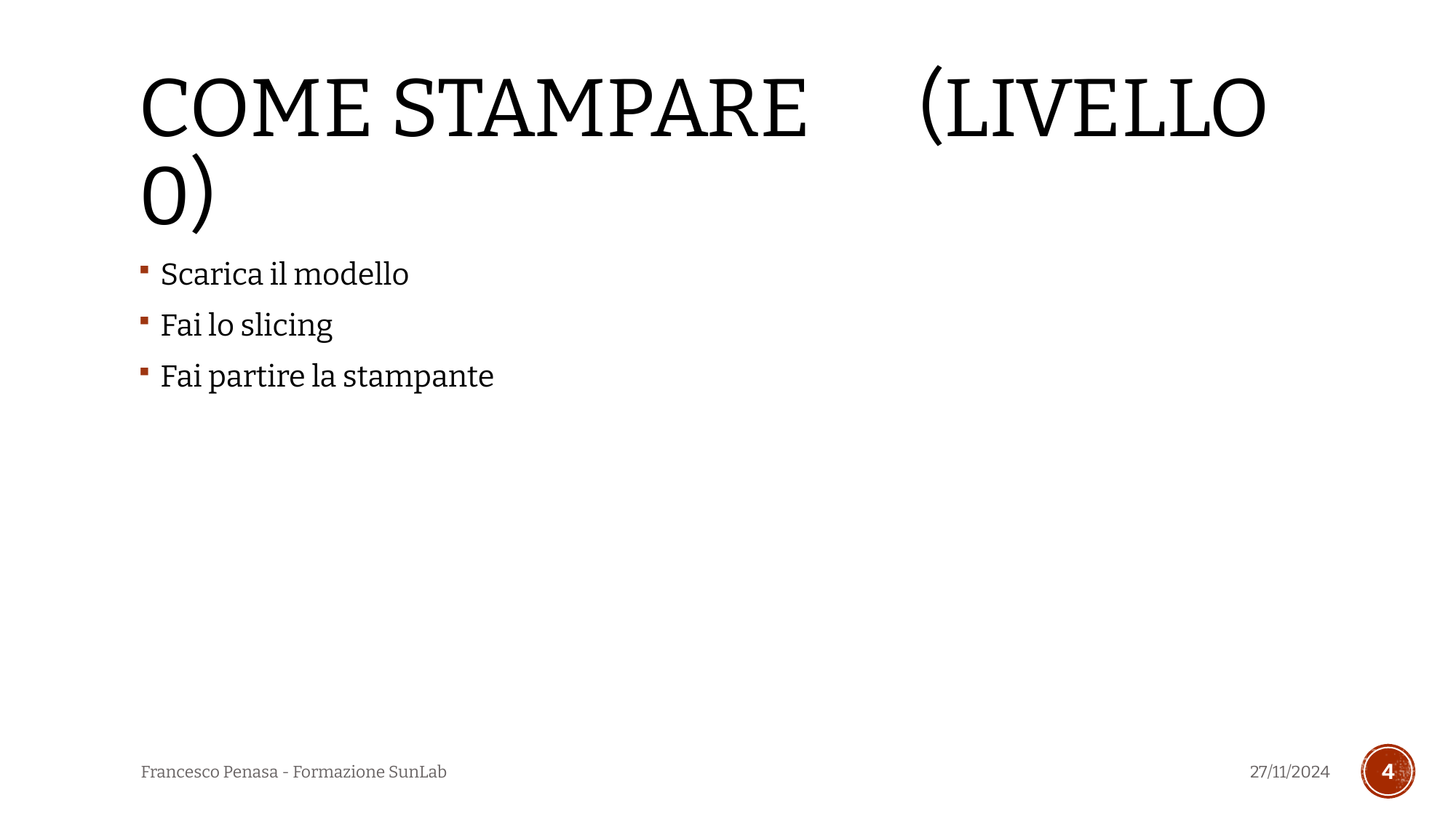

# Come stampare	 (livello 0)
Scarica il modello
Fai lo slicing
Fai partire la stampante
Francesco Penasa - Formazione SunLab
27/11/2024
4